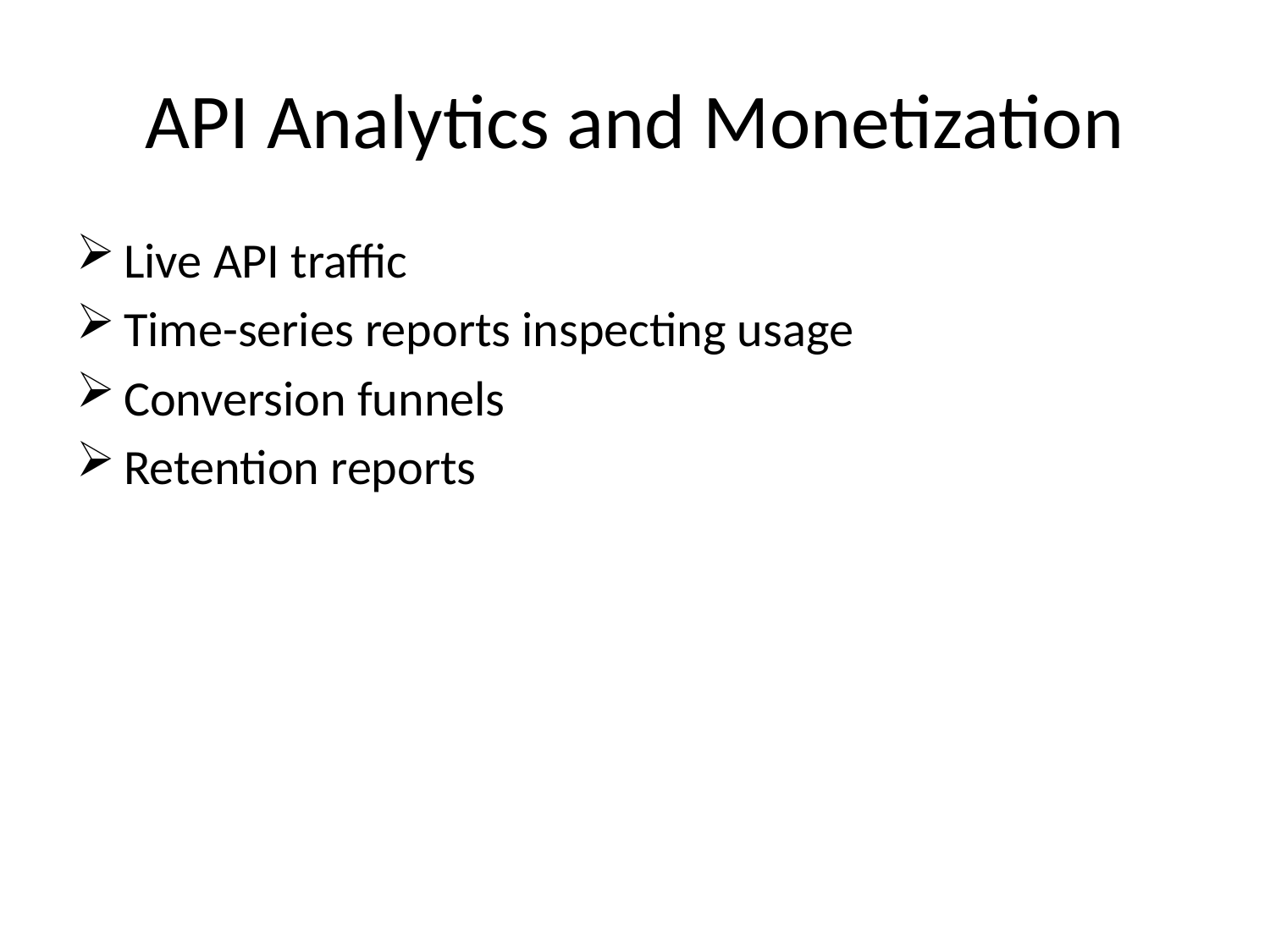

# API Analytics and Monetization
Live API traffic
Time-series reports inspecting usage
Conversion funnels
Retention reports